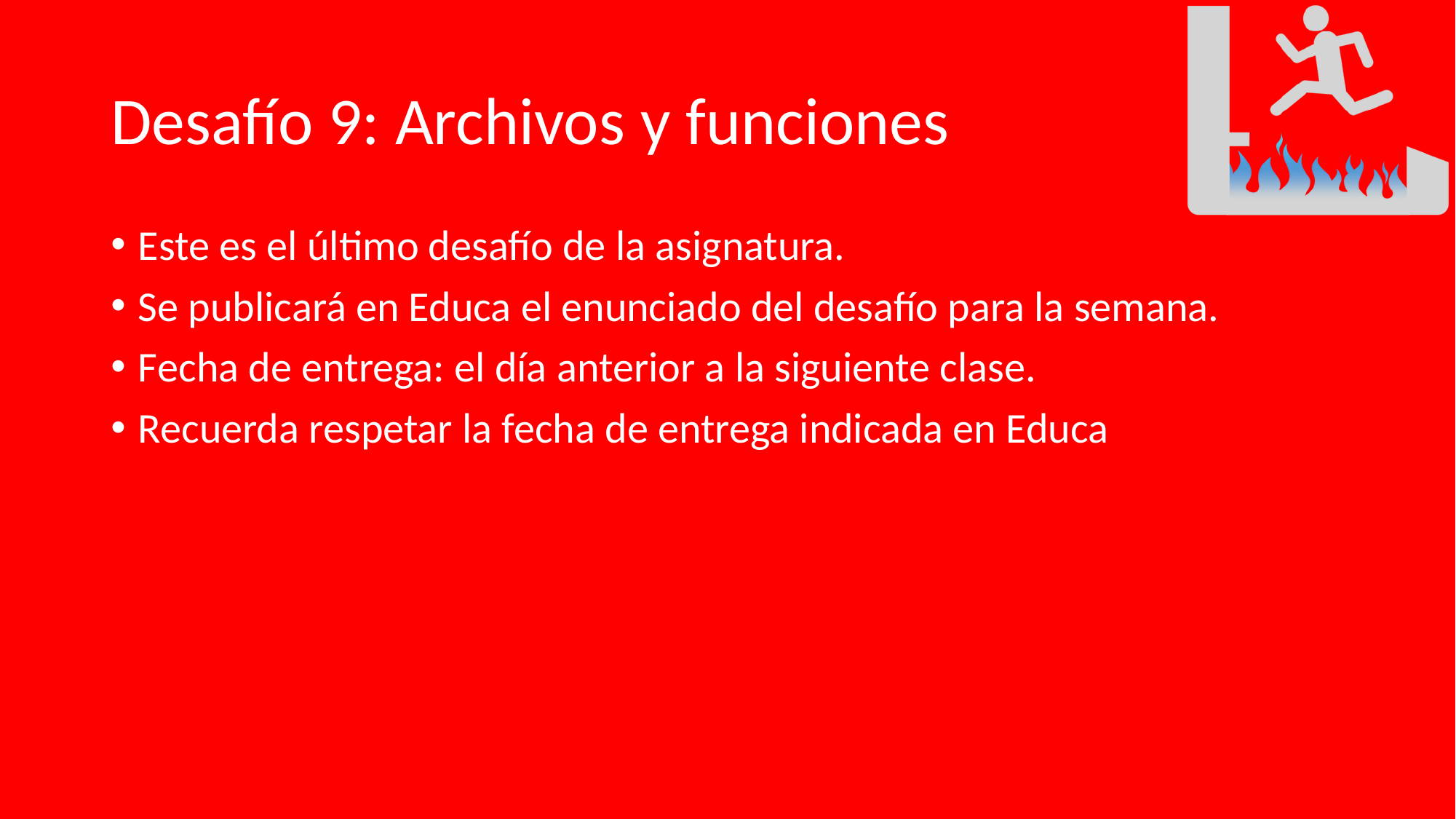

# Desafío 9: Archivos y funciones
Este es el último desafío de la asignatura.
Se publicará en Educa el enunciado del desafío para la semana.
Fecha de entrega: el día anterior a la siguiente clase.
Recuerda respetar la fecha de entrega indicada en Educa